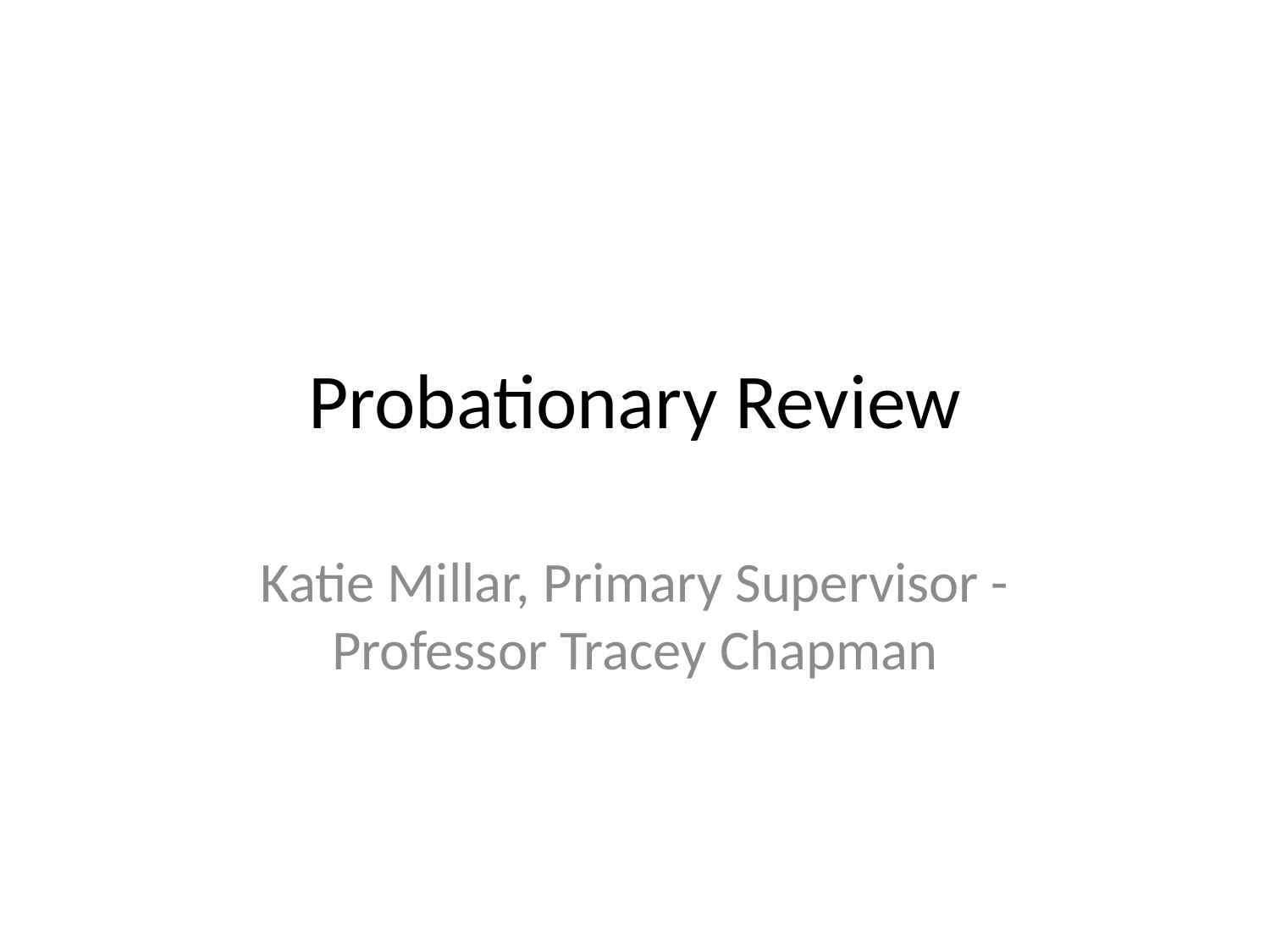

# Probationary Review
Katie Millar, Primary Supervisor - Professor Tracey Chapman